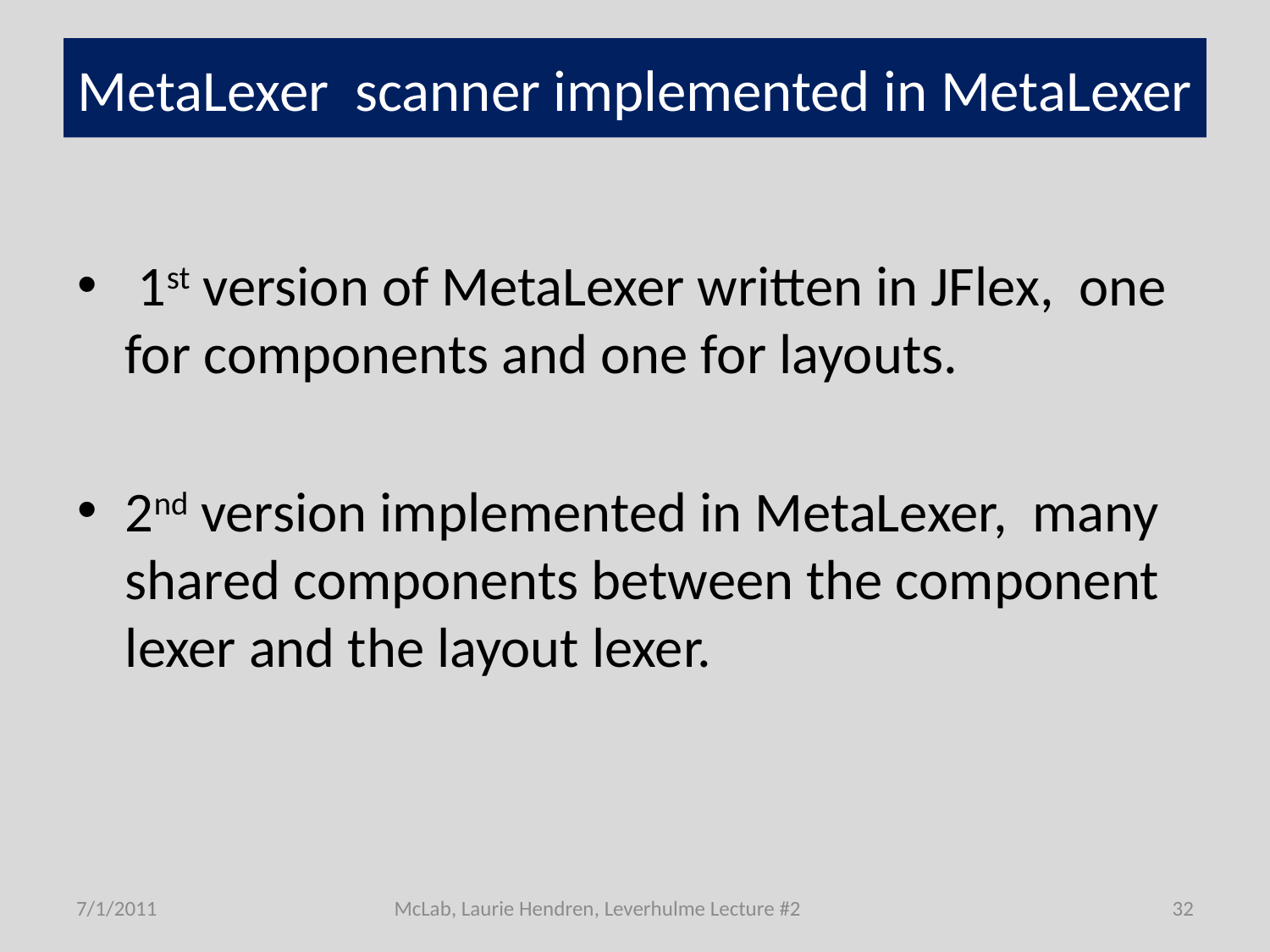

# MetaLexer  scanner implemented in MetaLexer
 1st version of MetaLexer written in JFlex,  one for components and one for layouts.

2nd version implemented in MetaLexer,  many shared components between the component lexer and the layout lexer.
7/1/2011
McLab, Laurie Hendren, Leverhulme Lecture #2
32